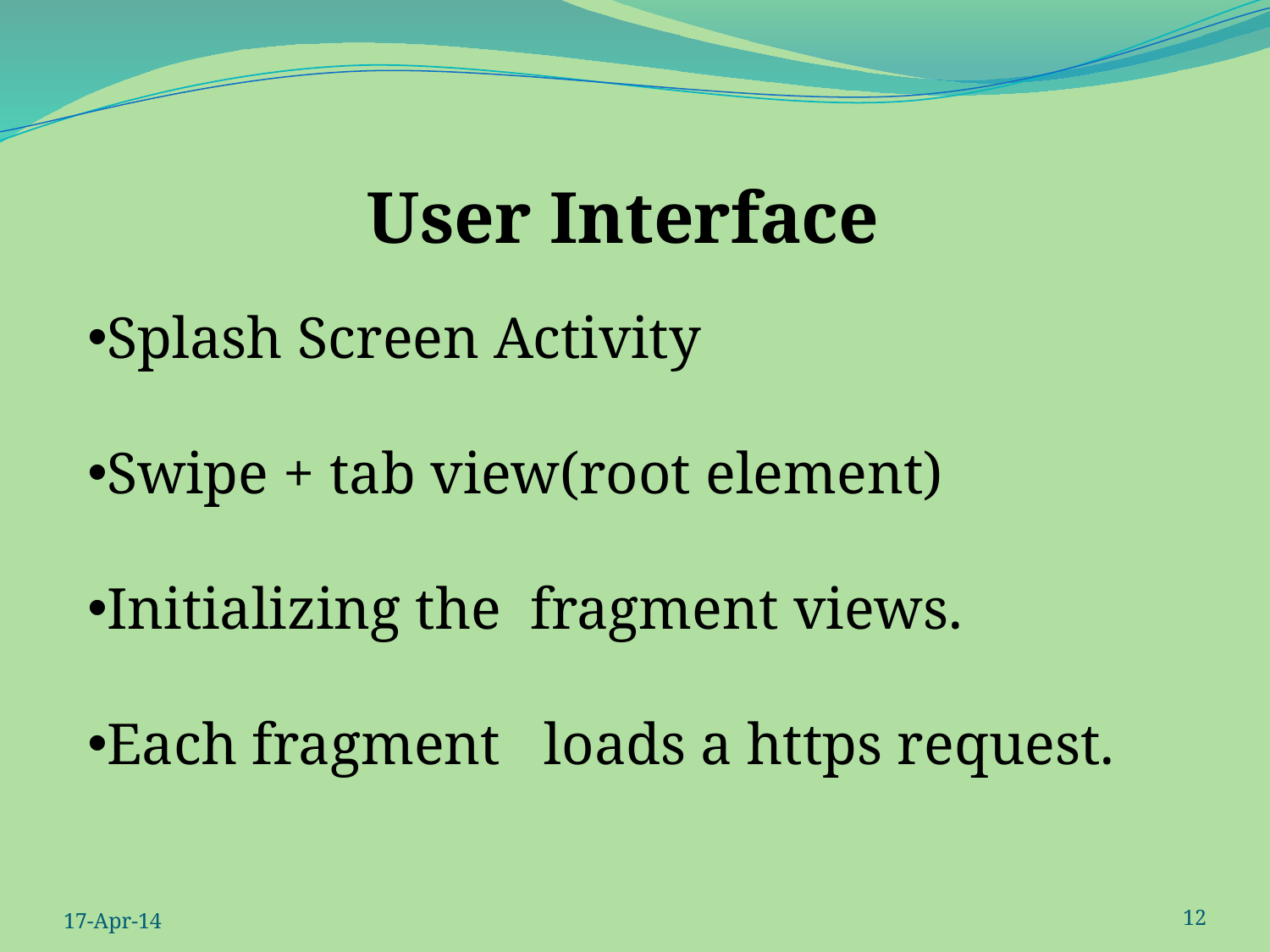

User Interface
Splash Screen Activity

Swipe + tab view(root element)

Initializing the  fragment views.

Each fragment   loads a https request.

17-Apr-14
12